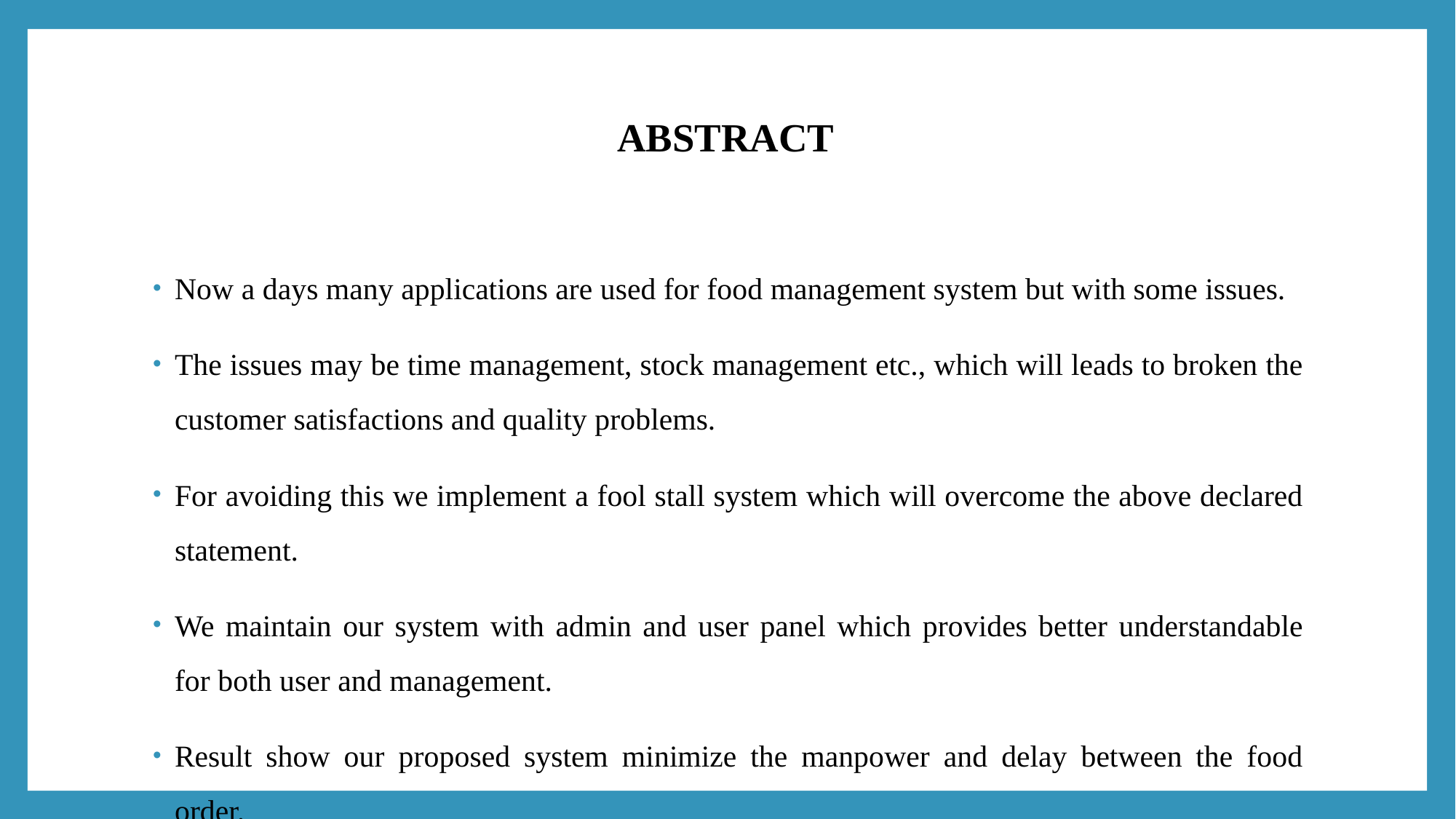

# ABSTRACT
Now a days many applications are used for food management system but with some issues.
The issues may be time management, stock management etc., which will leads to broken the customer satisfactions and quality problems.
For avoiding this we implement a fool stall system which will overcome the above declared statement.
We maintain our system with admin and user panel which provides better understandable for both user and management.
Result show our proposed system minimize the manpower and delay between the food order.